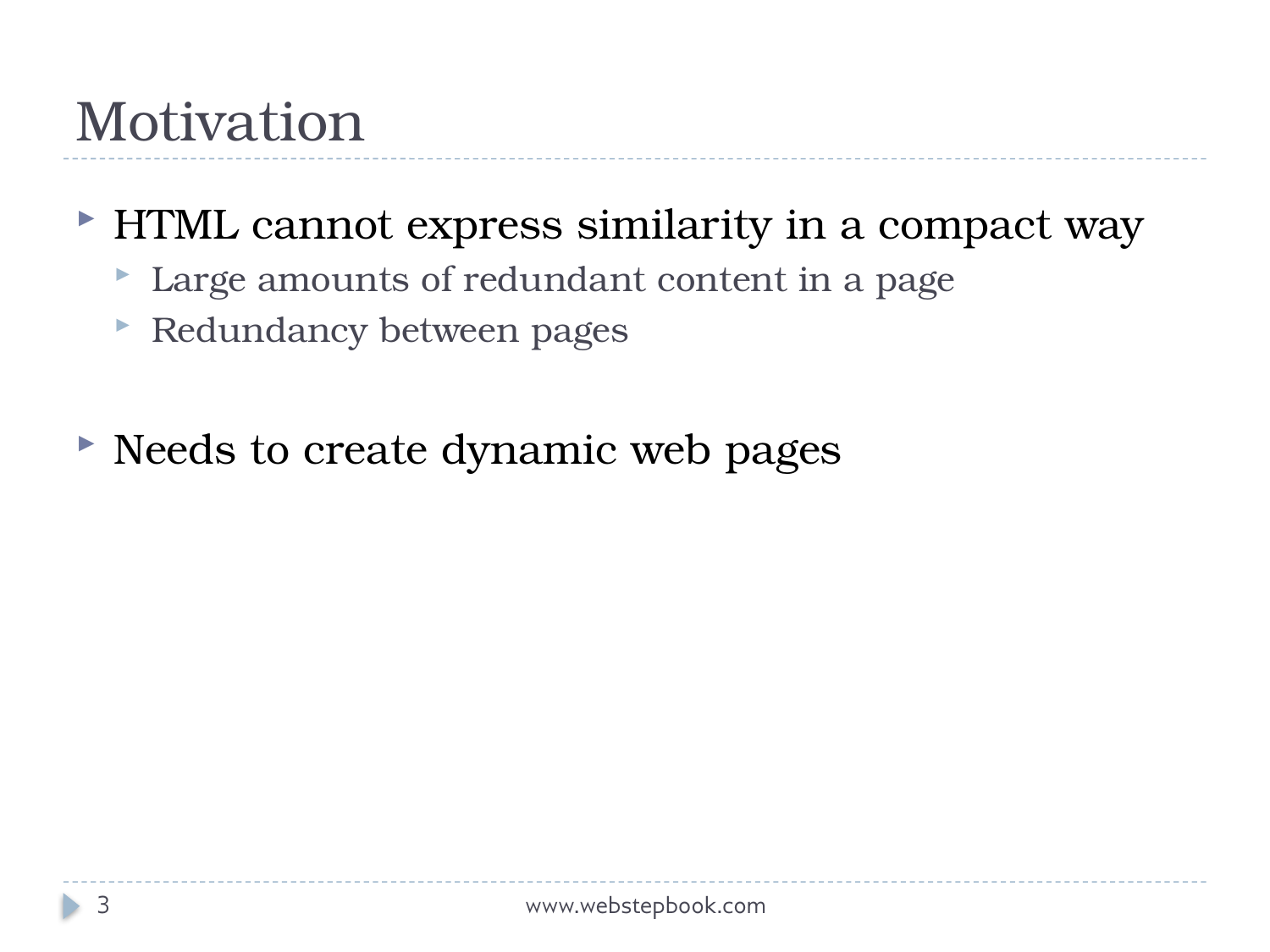

# Motivation
HTML cannot express similarity in a compact way
Large amounts of redundant content in a page
Redundancy between pages

Needs to create dynamic web pages
3
www.webstepbook.com